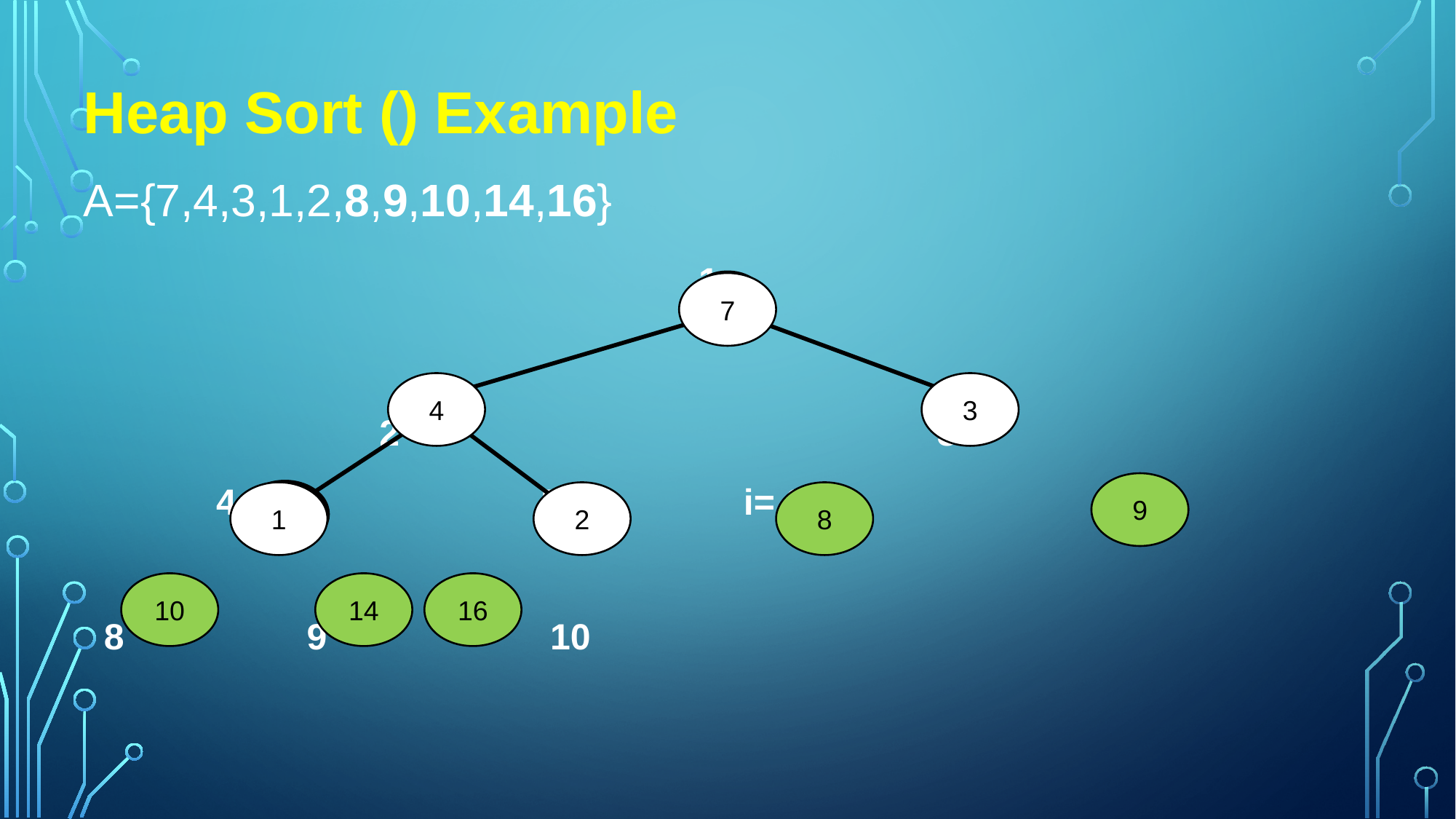

Heap Sort () Example
A={7,4,3,1,2,8,9,10,14,16}
                                                    1

                         2                                                     3
             4                              5                  i= 6                               7

  8                  9                      10
7

4
3

9
1

2
8

10
14
16